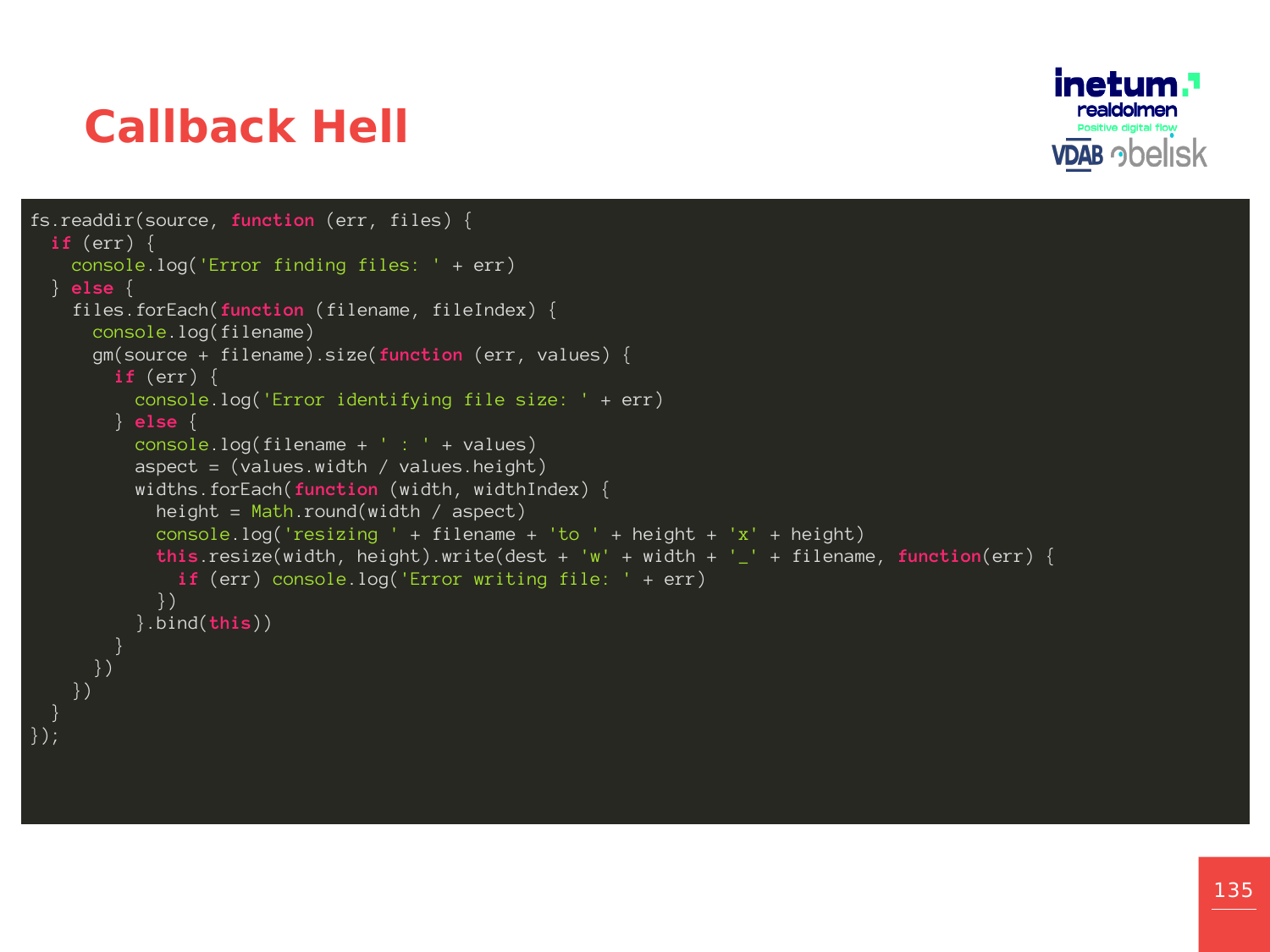

# Callback Hell
| fs.readdir(source, function (err, files) { if (err) { console.log('Error finding files: ' + err) } else { files.forEach(function (filename, fileIndex) { console.log(filename) gm(source + filename).size(function (err, values) { if (err) { console.log('Error identifying file size: ' + err) } else { console.log(filename + ' : ' + values) aspect = (values.width / values.height) widths.forEach(function (width, widthIndex) { height = Math.round(width / aspect) console.log('resizing ' + filename + 'to ' + height + 'x' + height) this.resize(width, height).write(dest + 'w' + width + '\_' + filename, function(err) { if (err) console.log('Error writing file: ' + err) }) }.bind(this)) } }) }) } }); |
| --- |